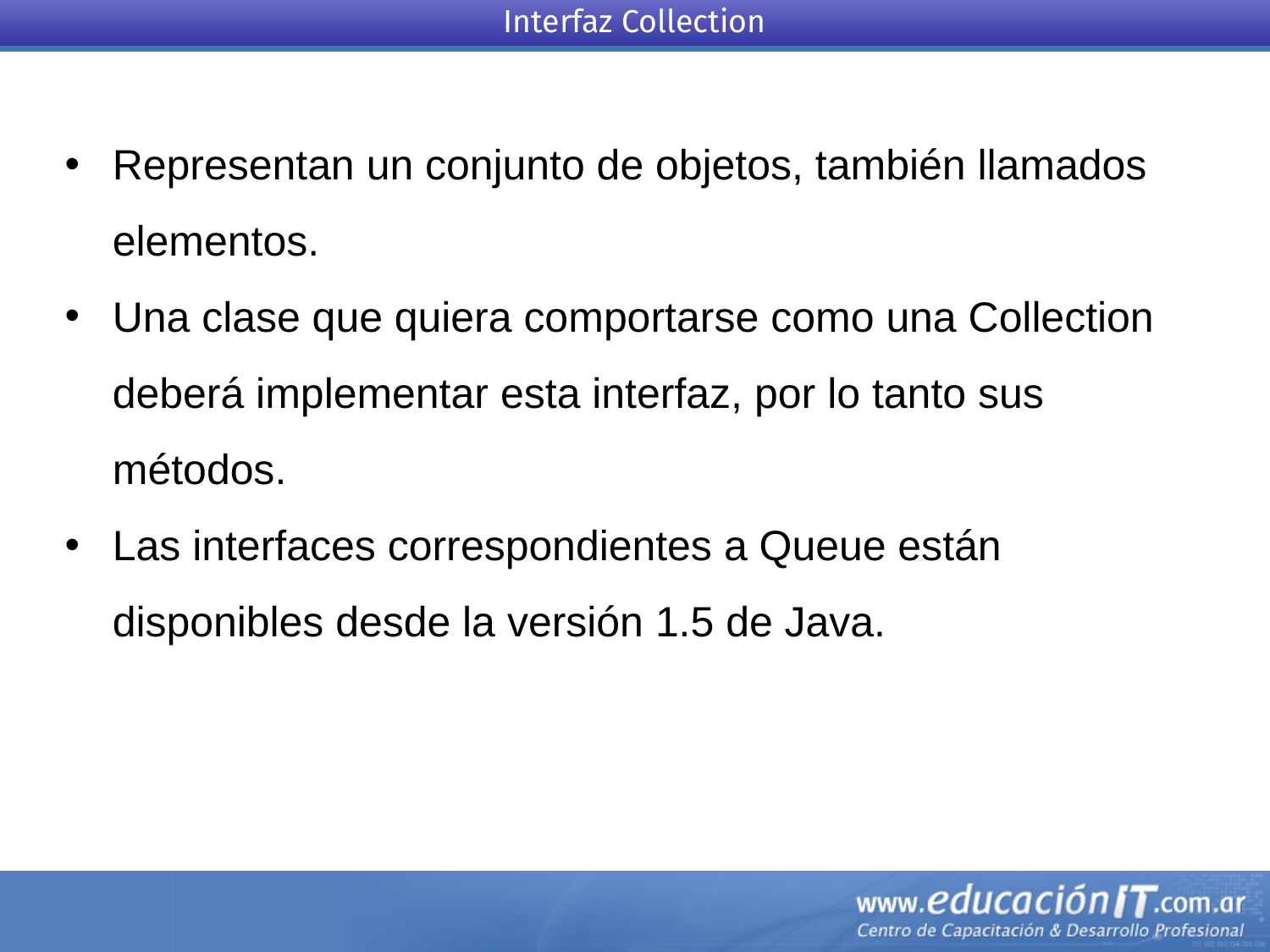

Interfaz Collection
Representan un conjunto de objetos, también llamados elementos.
Una clase que quiera comportarse como una Collection deberá implementar esta interfaz, por lo tanto sus métodos.
Las interfaces correspondientes a Queue están disponibles desde la versión 1.5 de Java.